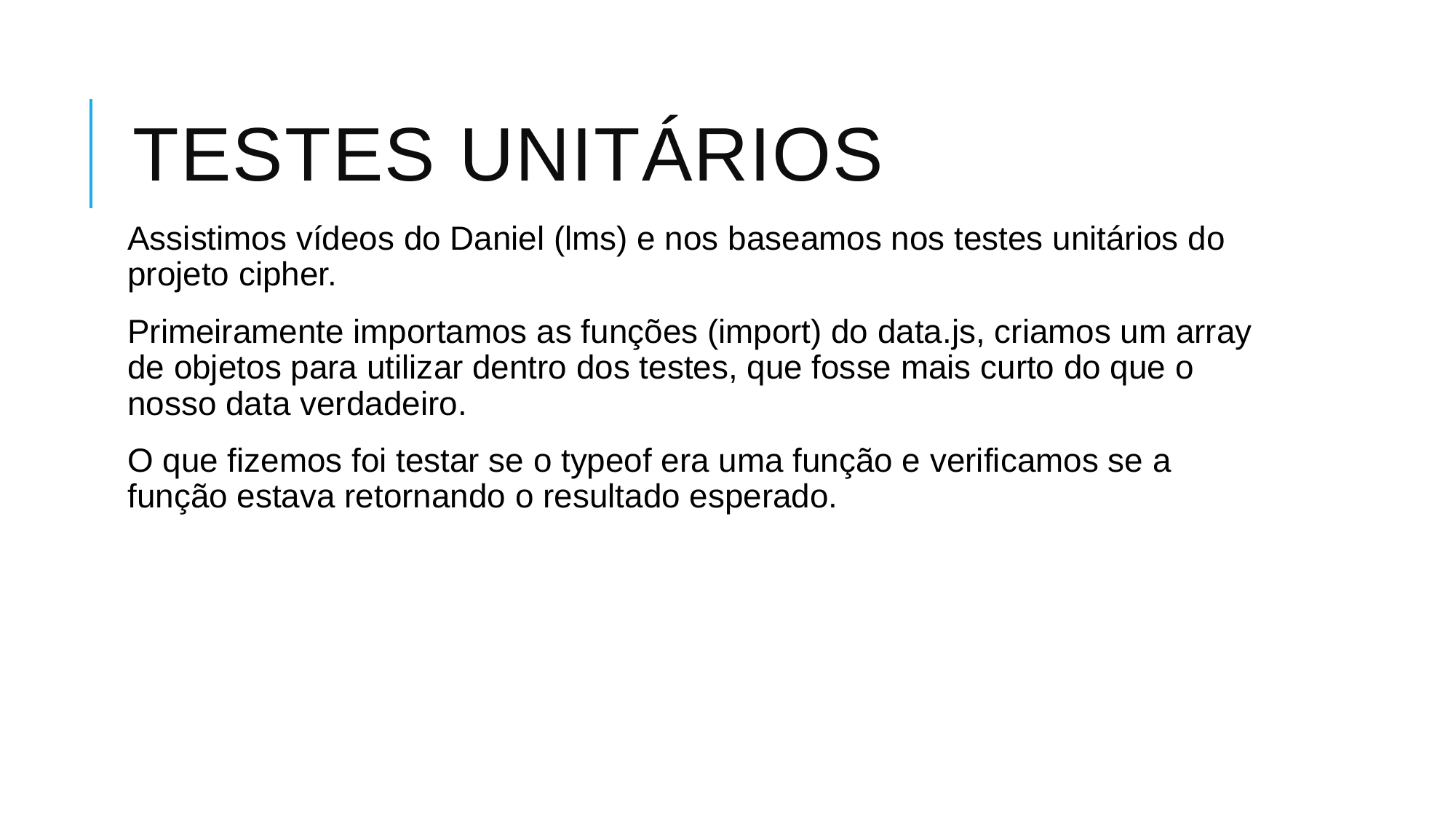

# TESTES UNITáRIOS
Assistimos vídeos do Daniel (lms) e nos baseamos nos testes unitários do projeto cipher.
Primeiramente importamos as funções (import) do data.js, criamos um array de objetos para utilizar dentro dos testes, que fosse mais curto do que o nosso data verdadeiro.
O que fizemos foi testar se o typeof era uma função e verificamos se a função estava retornando o resultado esperado.